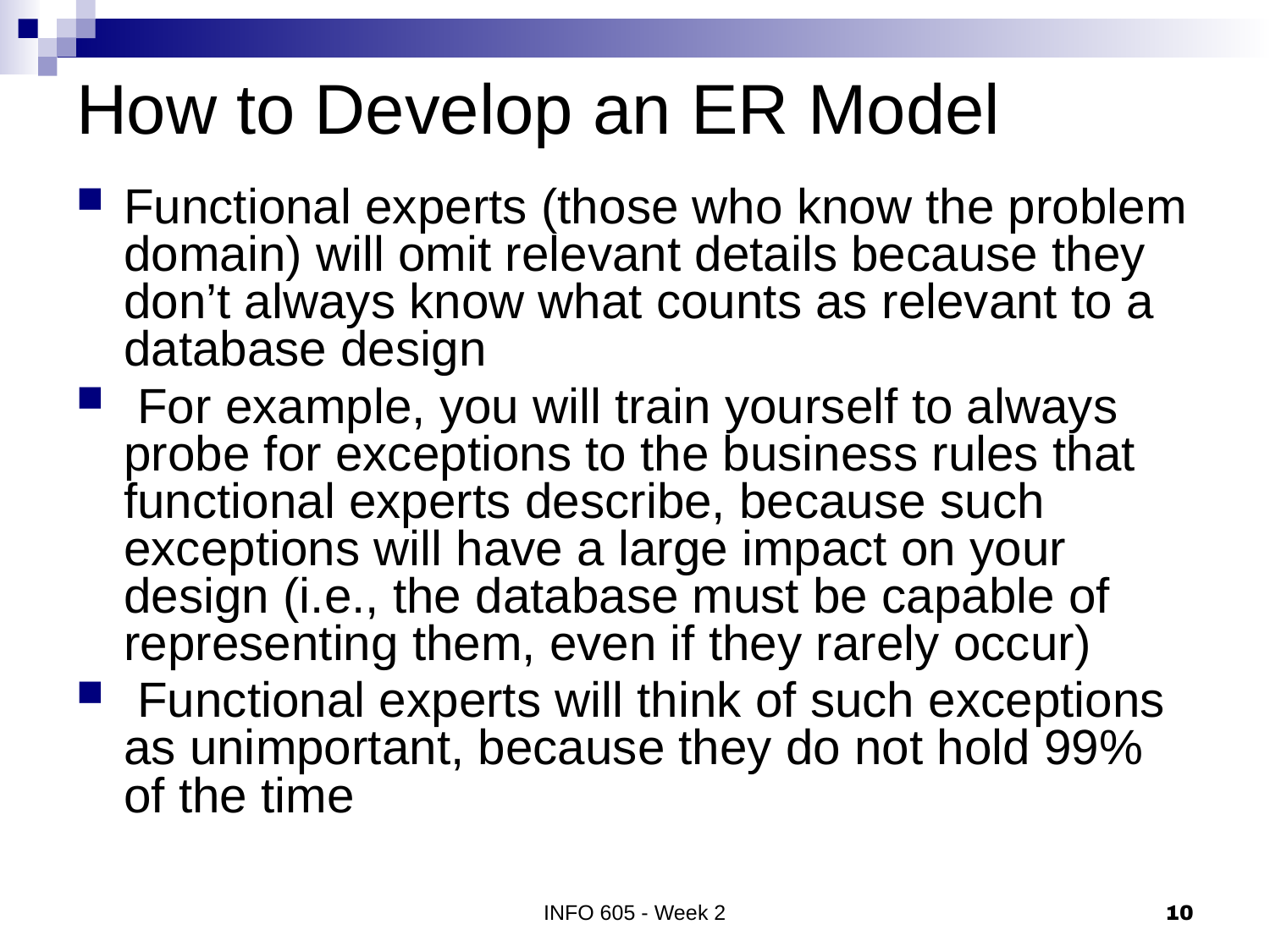

# How to Develop an ER Model
Functional experts (those who know the problem domain) will omit relevant details because they don’t always know what counts as relevant to a database design
 For example, you will train yourself to always probe for exceptions to the business rules that functional experts describe, because such exceptions will have a large impact on your design (i.e., the database must be capable of representing them, even if they rarely occur)
 Functional experts will think of such exceptions as unimportant, because they do not hold 99% of the time
INFO 605 - Week 2
10